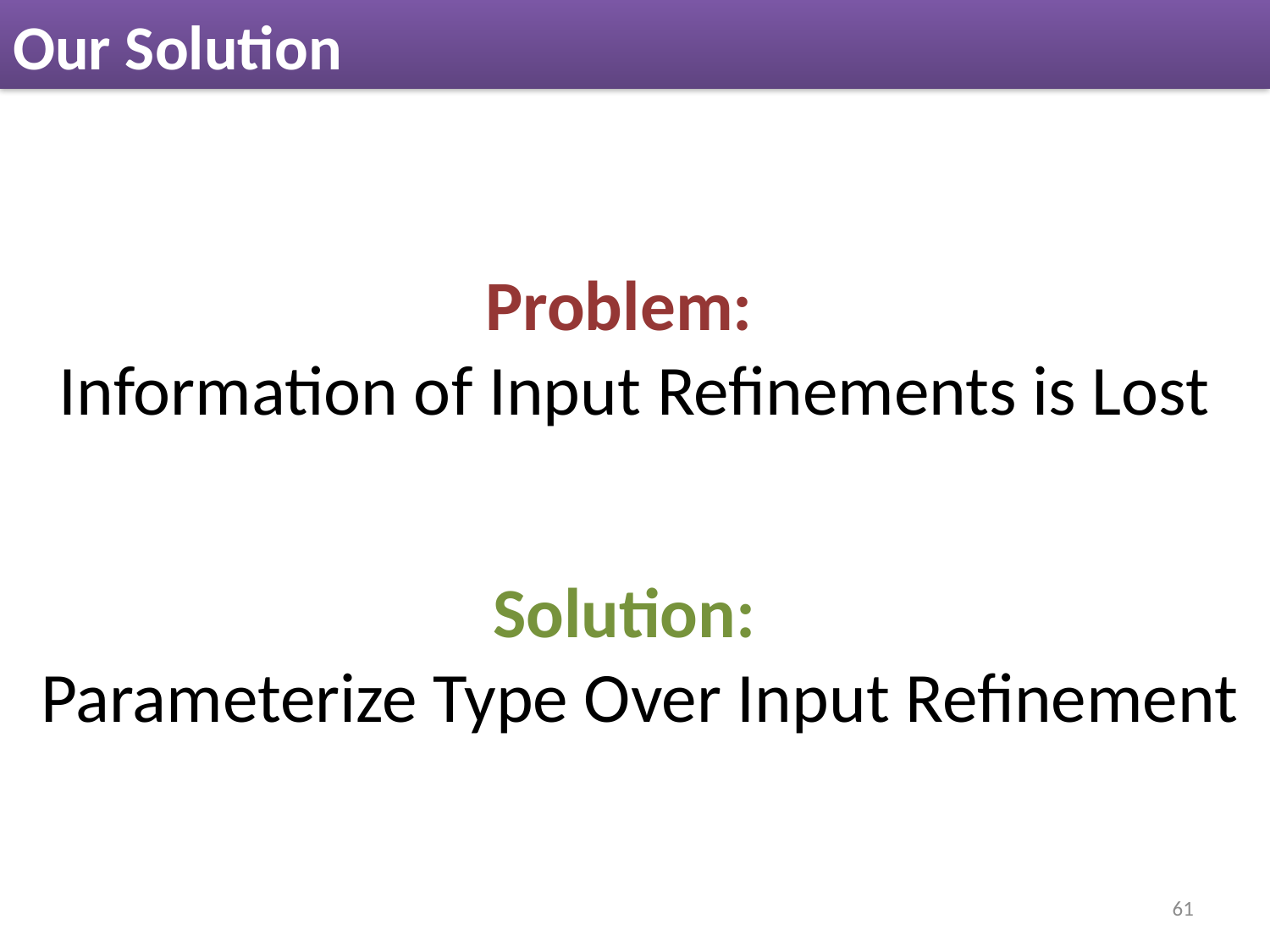

# Our Solution
Problem:
Information of Input Refinements is Lost
Solution:
Parameterize Type Over Input Refinement
61